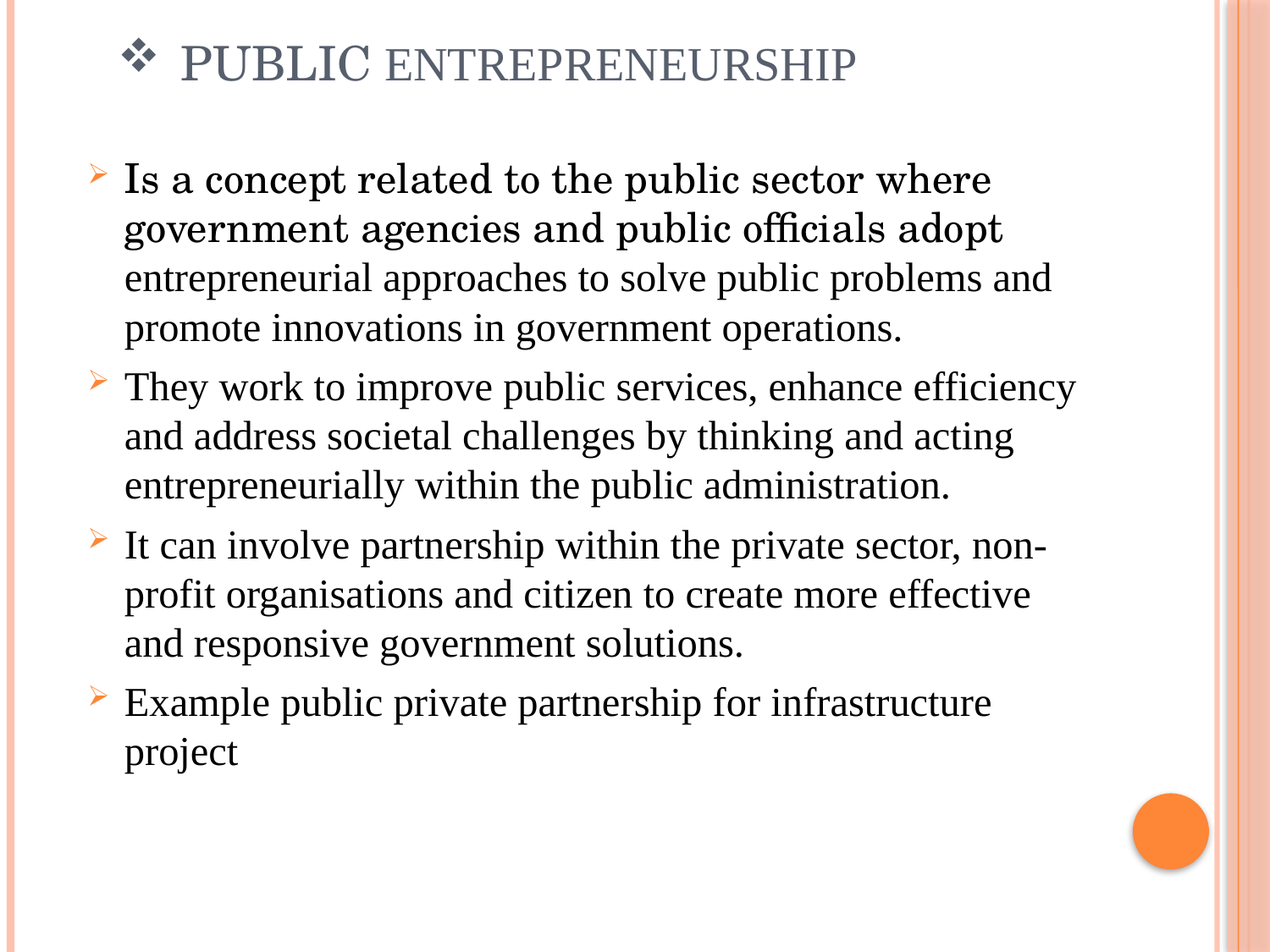

# Public entrepreneurship
Is a concept related to the public sector where government agencies and public officials adopt entrepreneurial approaches to solve public problems and promote innovations in government operations.
They work to improve public services, enhance efficiency and address societal challenges by thinking and acting entrepreneurially within the public administration.
It can involve partnership within the private sector, non-profit organisations and citizen to create more effective and responsive government solutions.
Example public private partnership for infrastructure project